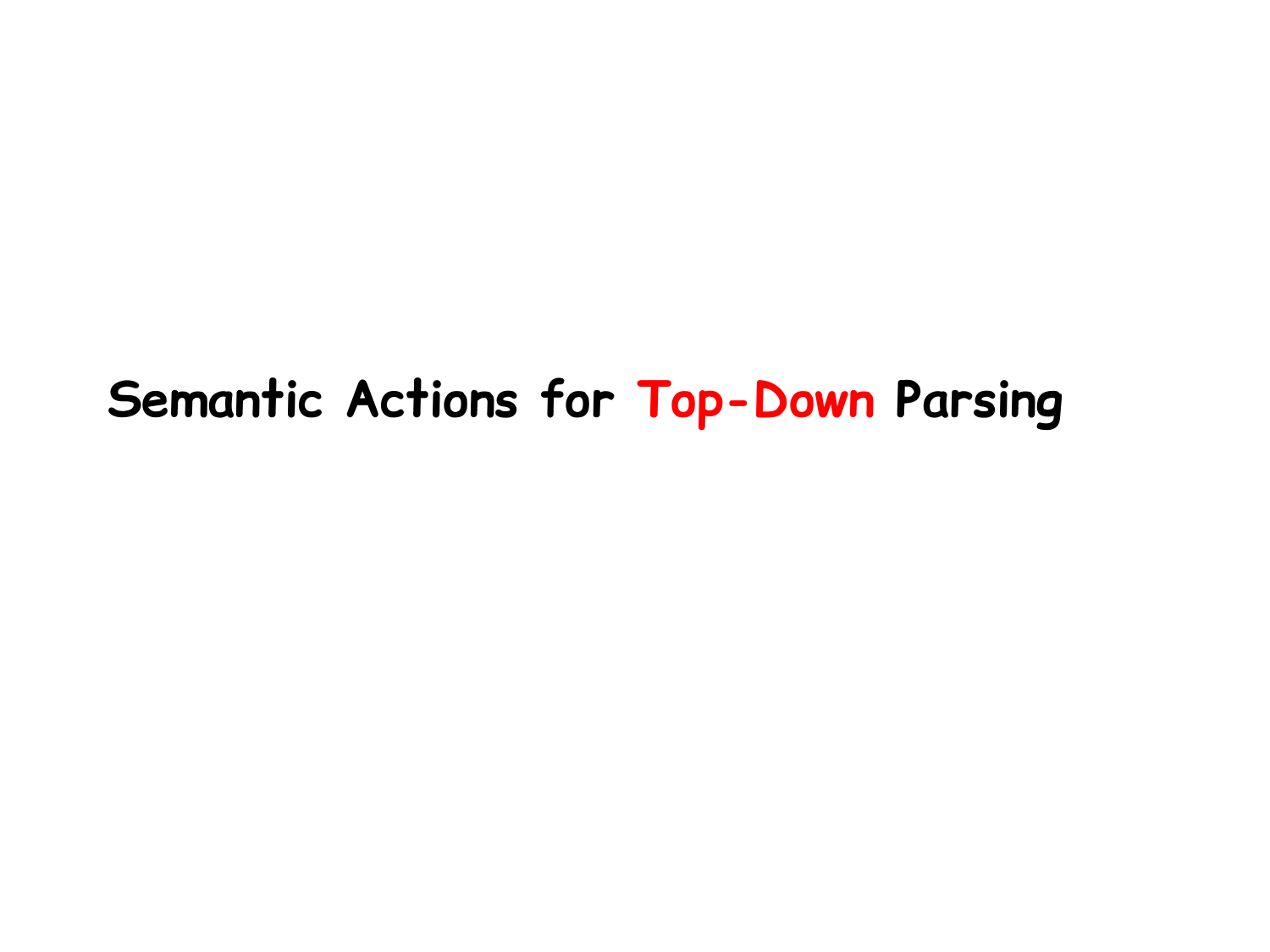

# Semantic Actions for Top-Down Parsing

1